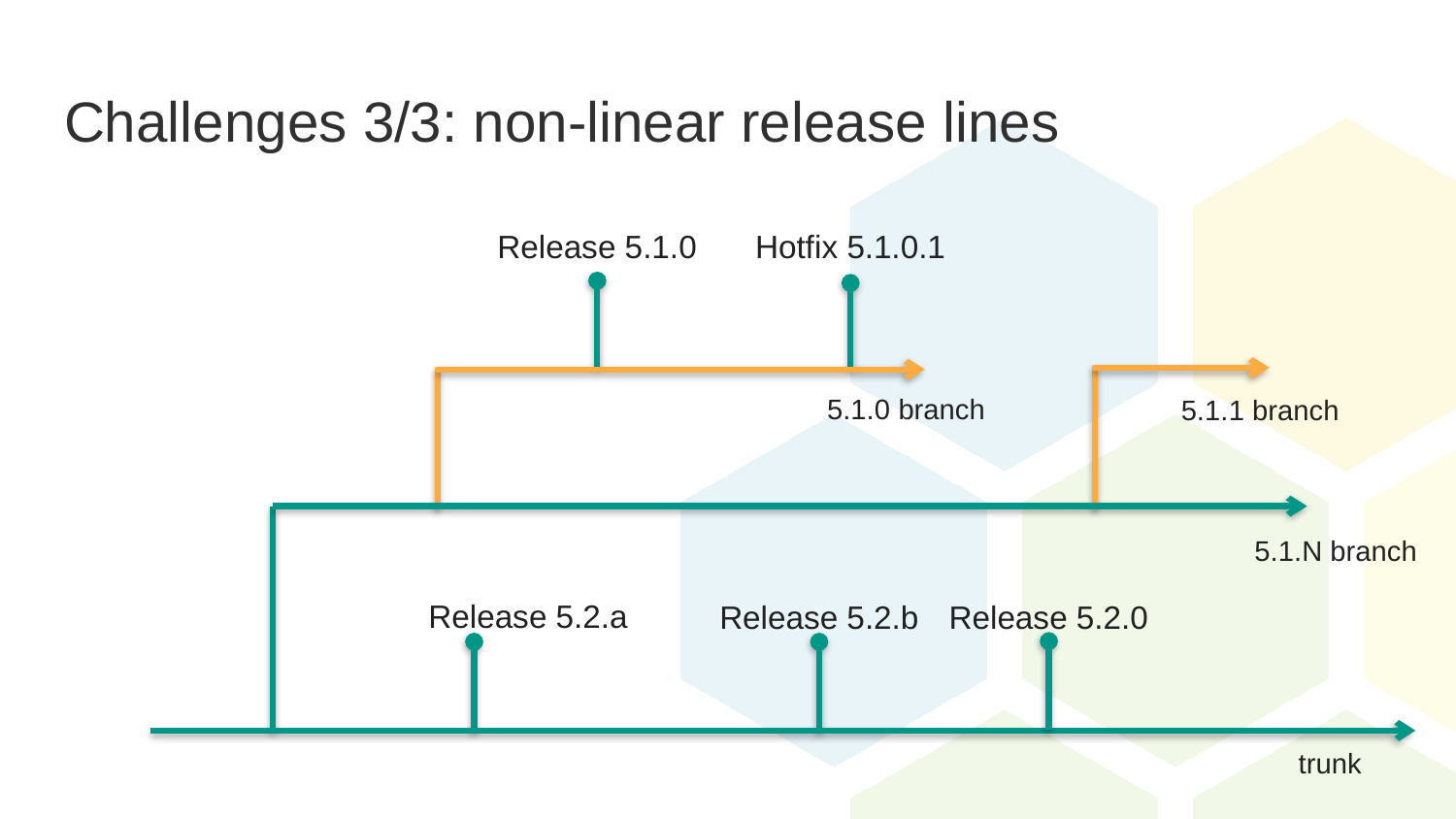

# Challenges 3/3: non-linear release lines
Release 5.1.0
Hotfix 5.1.0.1
5.1.0 branch
5.1.1 branch
5.1.N branch
Release 5.2.a
Release 5.2.0
Release 5.2.b
trunk